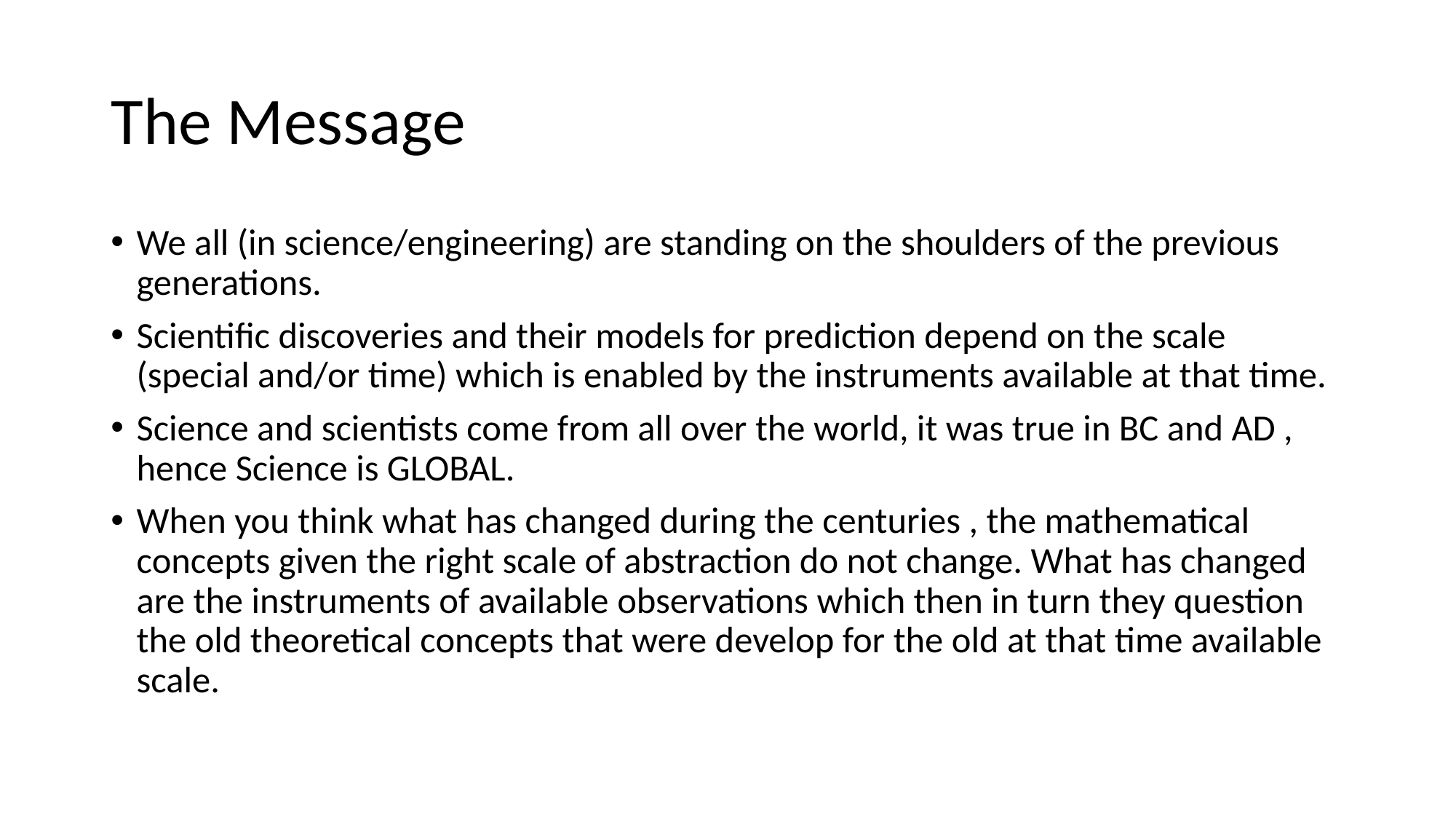

# The Message
We all (in science/engineering) are standing on the shoulders of the previous generations.
Scientific discoveries and their models for prediction depend on the scale (special and/or time) which is enabled by the instruments available at that time.
Science and scientists come from all over the world, it was true in BC and AD , hence Science is GLOBAL.
When you think what has changed during the centuries , the mathematical concepts given the right scale of abstraction do not change. What has changed are the instruments of available observations which then in turn they question the old theoretical concepts that were develop for the old at that time available scale.